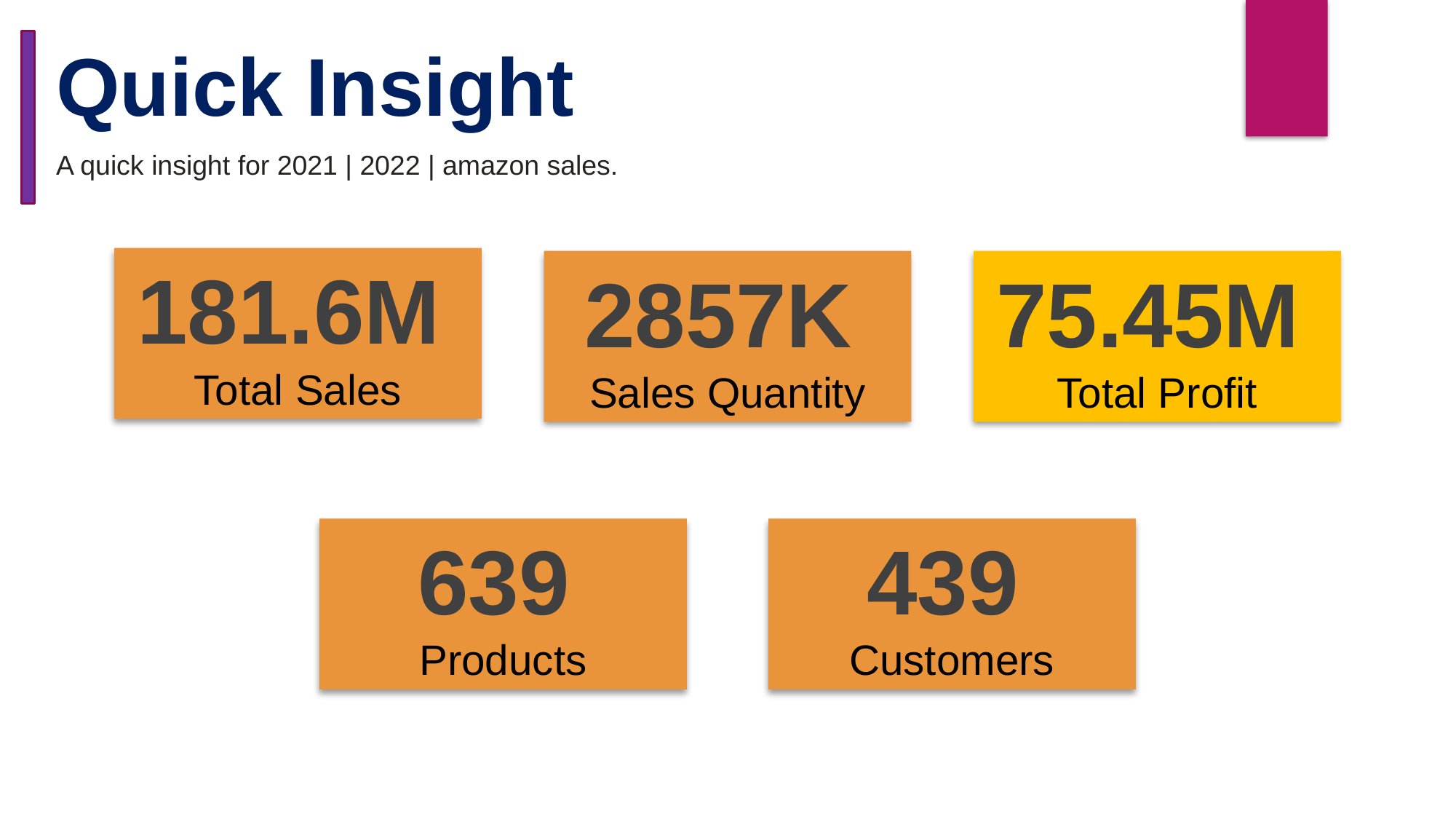

Quick Insight

﻿A quick insight for 2021 | 2022 | amazon sales.
181.6M
Total Sales
2857K
Sales Quantity
75.45M
Total Profit
639
Products
439
Customers